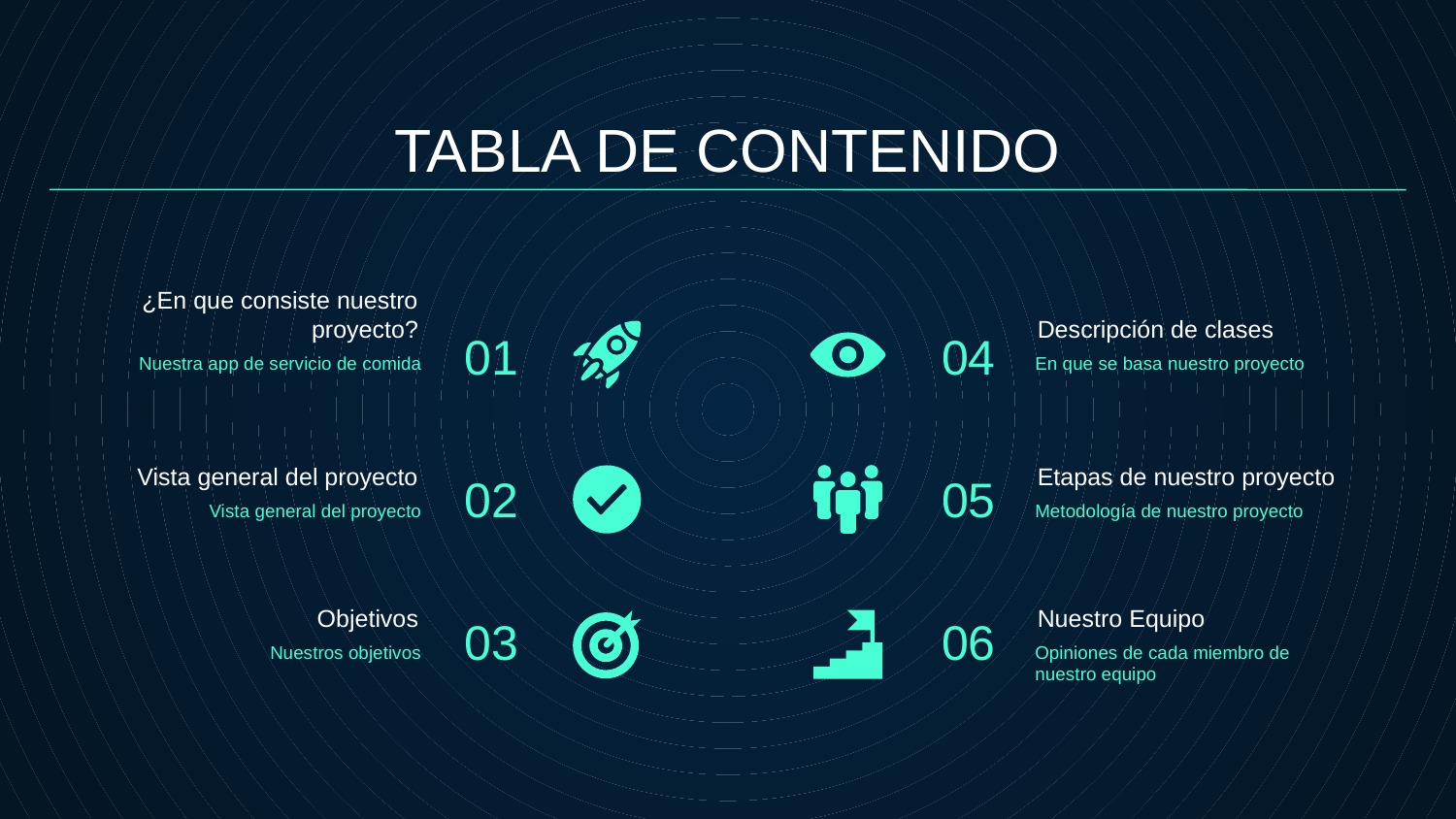

TABLA DE CONTENIDO

01
04

¿En que consiste nuestro proyecto?
Descripción de clases

Nuestra app de servicio de comida
En que se basa nuestro proyecto
02
05

Vista general del proyecto
Etapas de nuestro proyecto
Vista general del proyecto
Metodología de nuestro proyecto
03
06

Objetivos
Nuestro Equipo
Nuestros objetivos
Opiniones de cada miembro de nuestro equipo